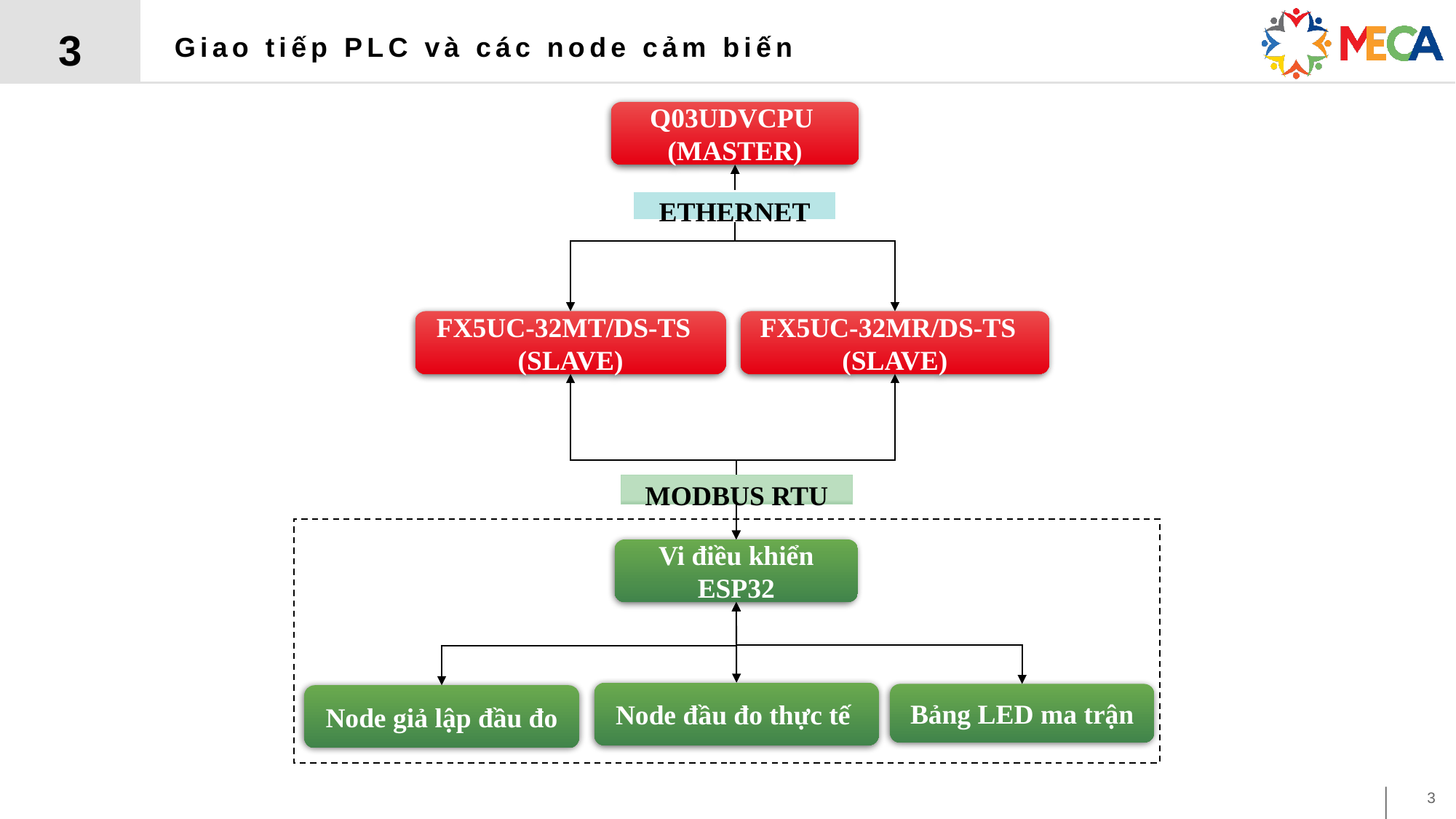

3
# Giao tiếp PLC và các node cảm biến
Q03UDVCPU
(MASTER)
ETHERNET
FX5UC-32MT/DS-TS
(SLAVE)
FX5UC-32MR/DS-TS
(SLAVE)
MODBUS RTU

Vi điều khiển ESP32
Node đầu đo thực tế
Bảng LED ma trận
Node giả lập đầu đo
3